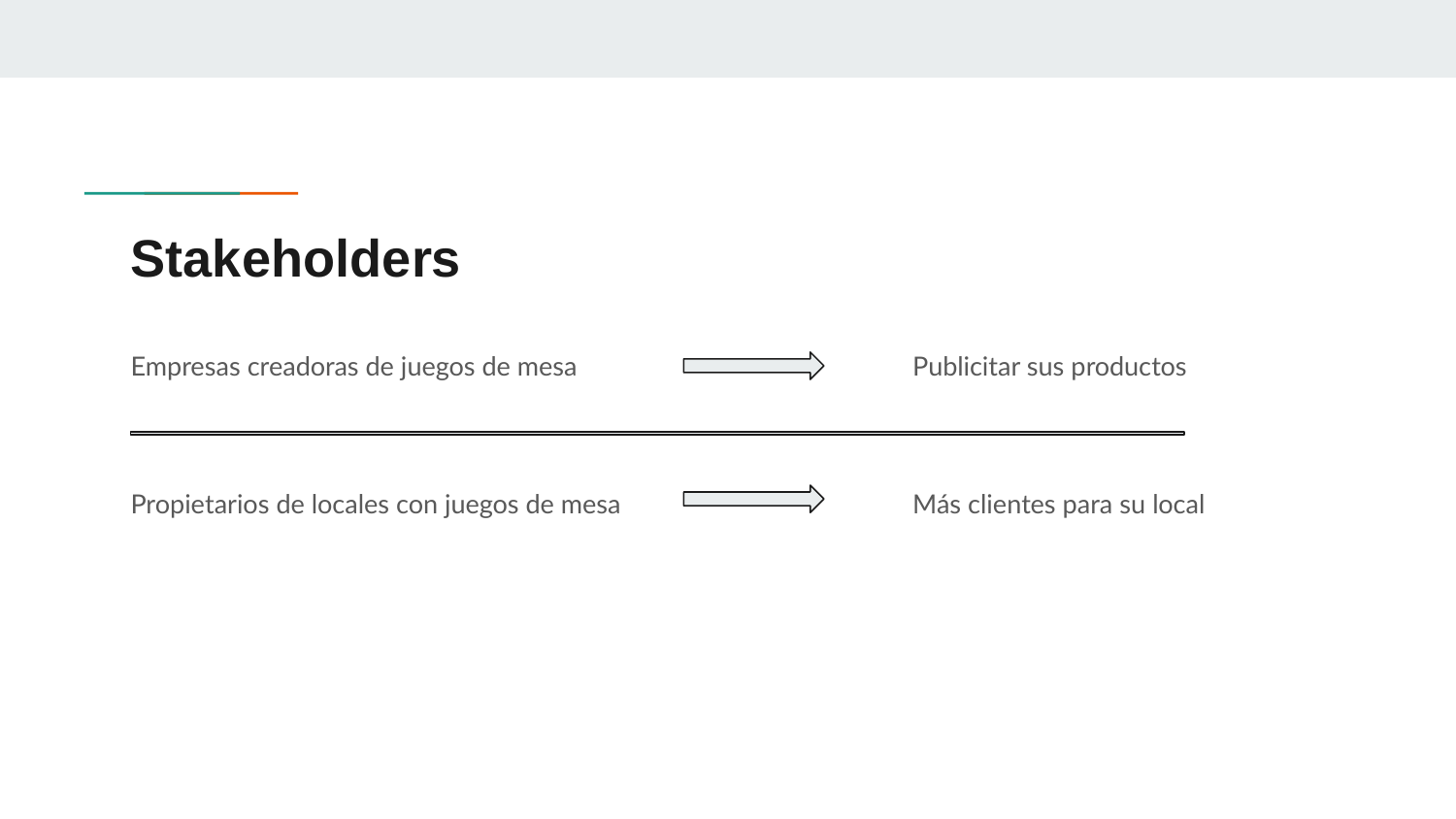

# Stakeholders
Empresas creadoras de juegos de mesa

Propietarios de locales con juegos de mesa
Publicitar sus productos

Más clientes para su local